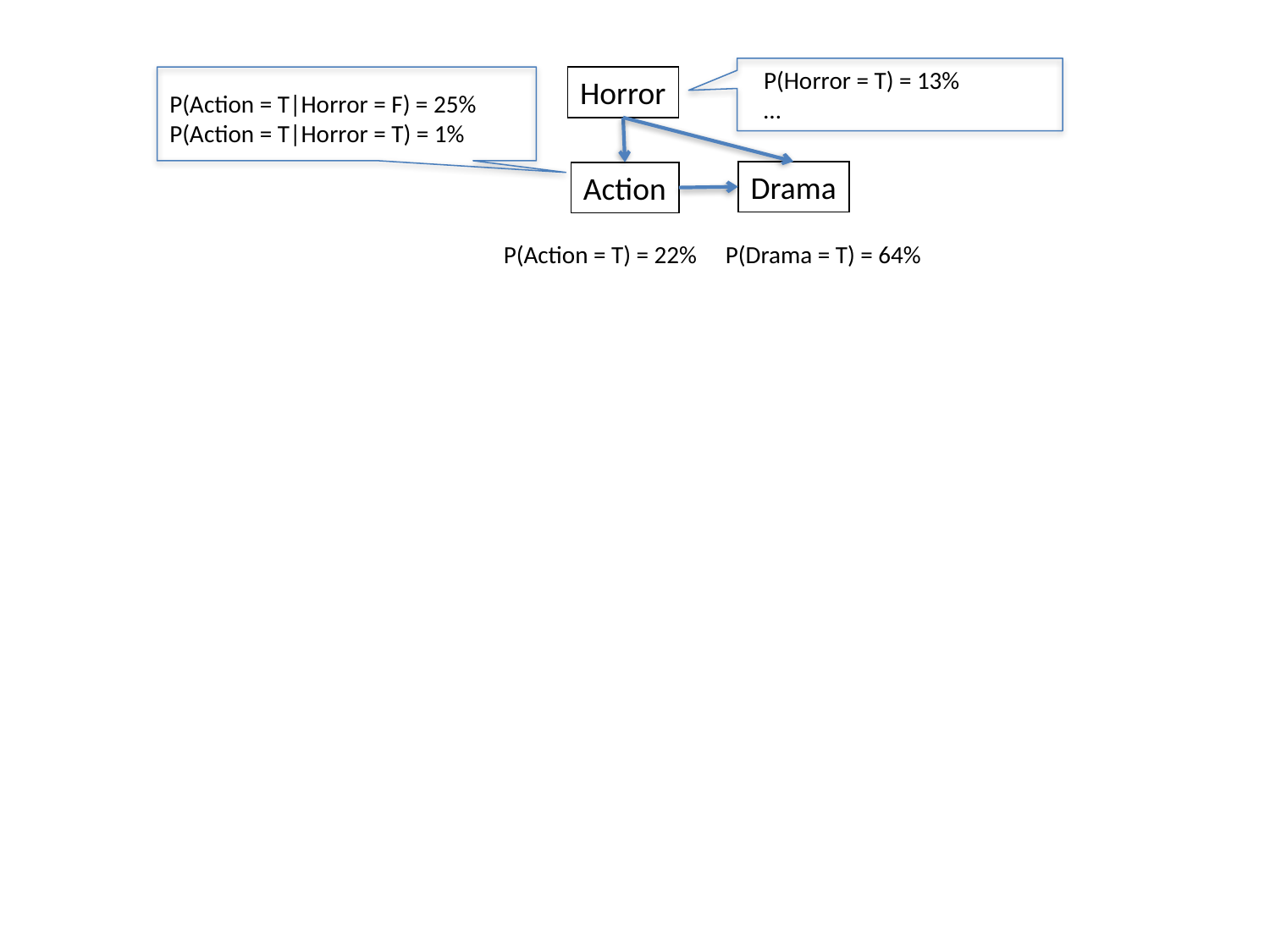

P(Horror = T) = 13%
…

Horror
P(Action = T|Horror = F) = 25%
P(Action = T|Horror = T) = 1%
Drama
Action
P(Action = T) = 22%
P(Drama = T) = 64%